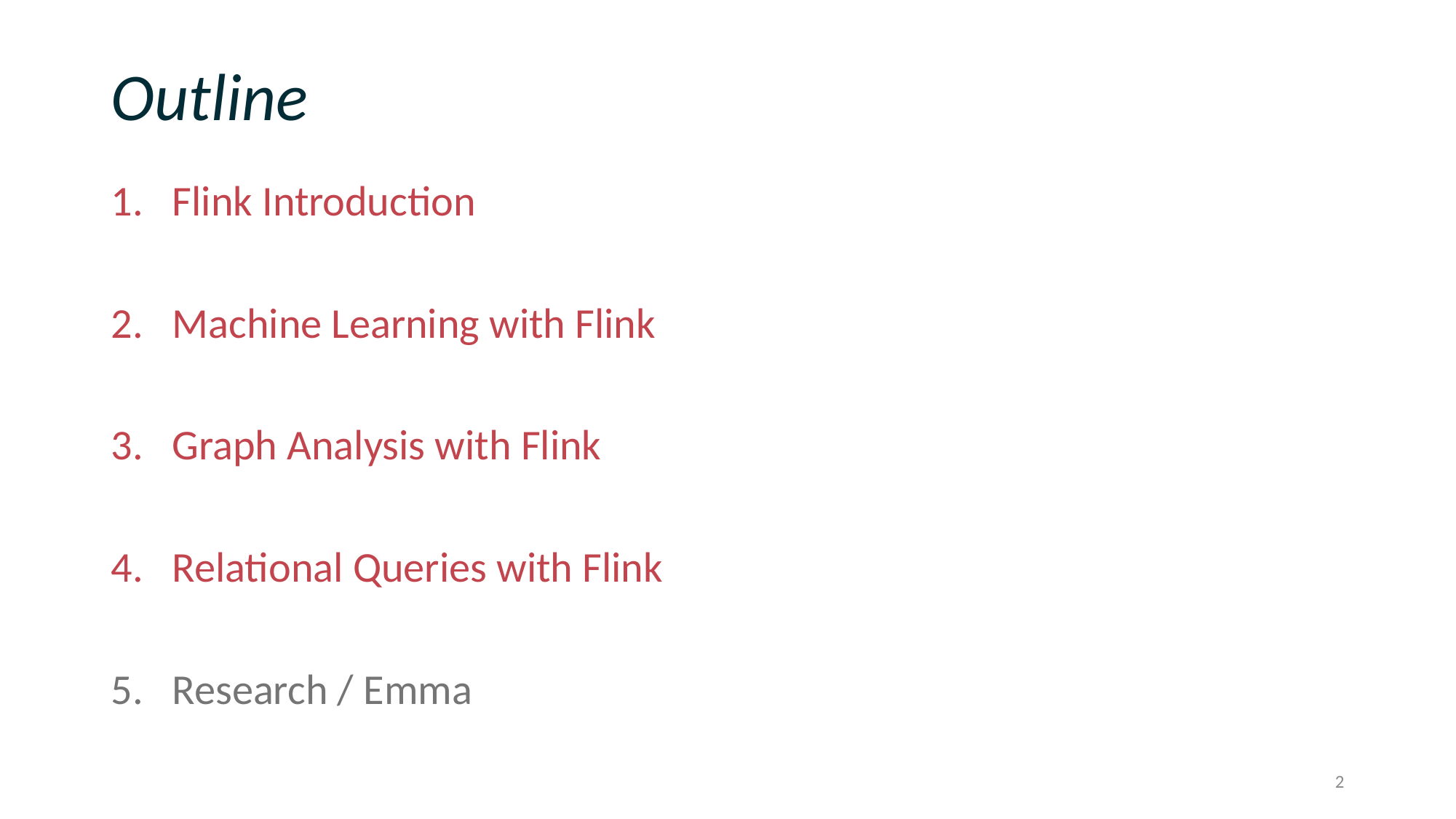

# Outline
Flink Introduction

Machine Learning with Flink

Graph Analysis with Flink

Relational Queries with Flink

Research / Emma

2